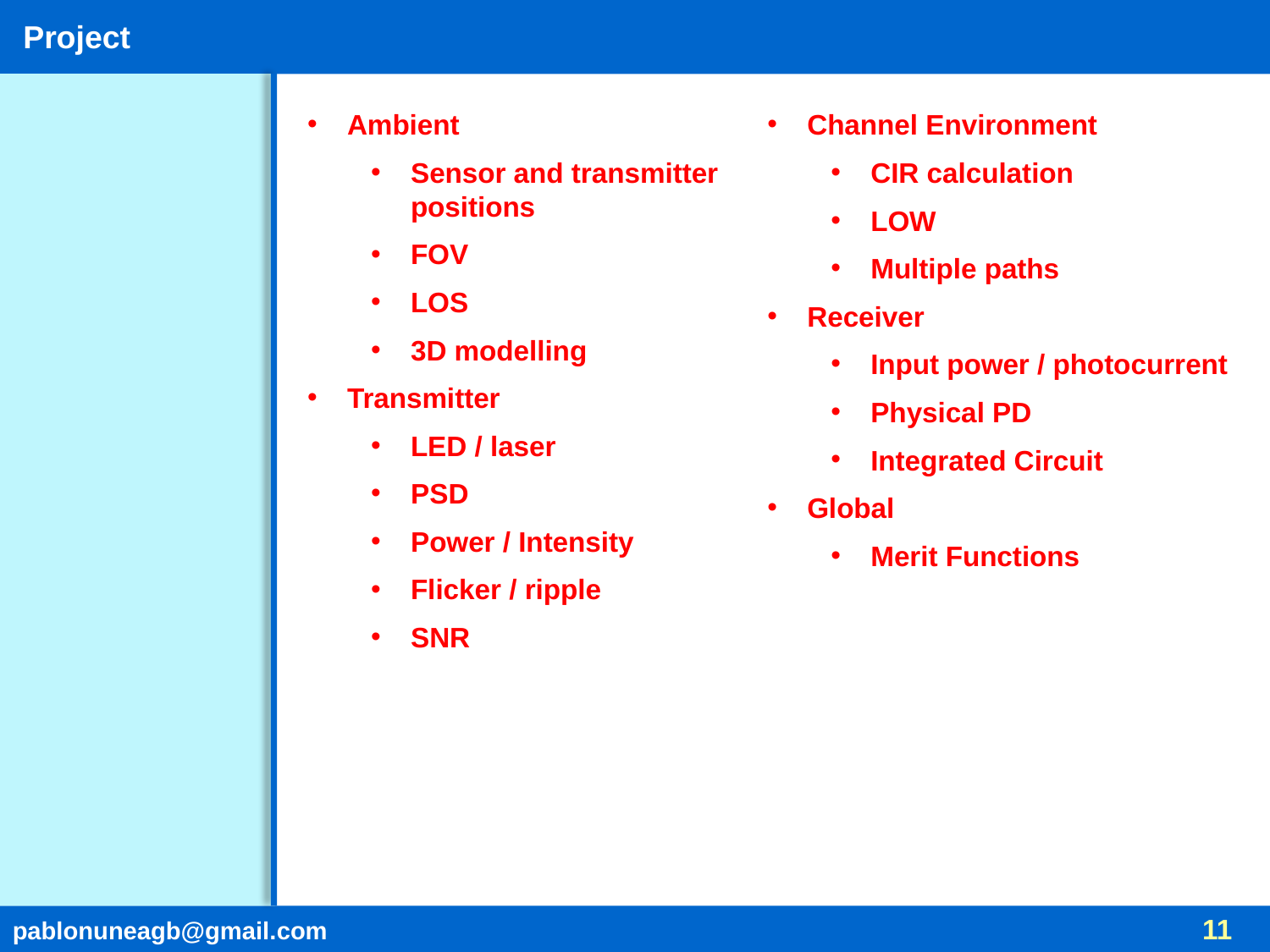

Project
Ambient
Sensor and transmitter positions
FOV
LOS
3D modelling
Transmitter
LED / laser
PSD
Power / Intensity
Flicker / ripple
SNR

Channel Environment
CIR calculation
LOW
Multiple paths
Receiver
Input power / photocurrent
Physical PD
Integrated Circuit
Global
Merit Functions